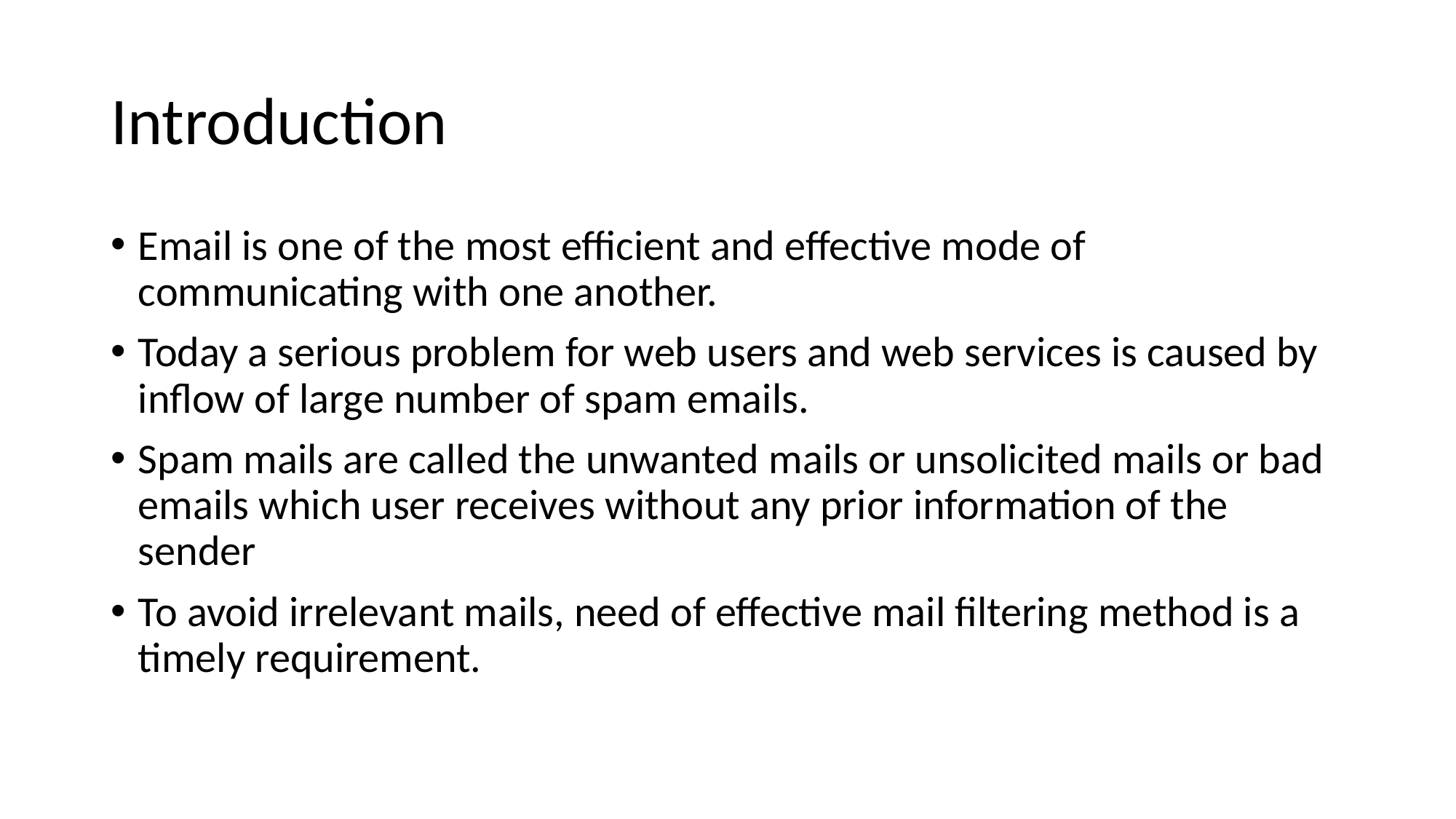

# Introduction
Email is one of the most efficient and effective mode of communicating with one another.
Today a serious problem for web users and web services is caused by inflow of large number of spam emails.
Spam mails are called the unwanted mails or unsolicited mails or bad emails which user receives without any prior information of the sender
To avoid irrelevant mails, need of effective mail filtering method is a timely requirement.